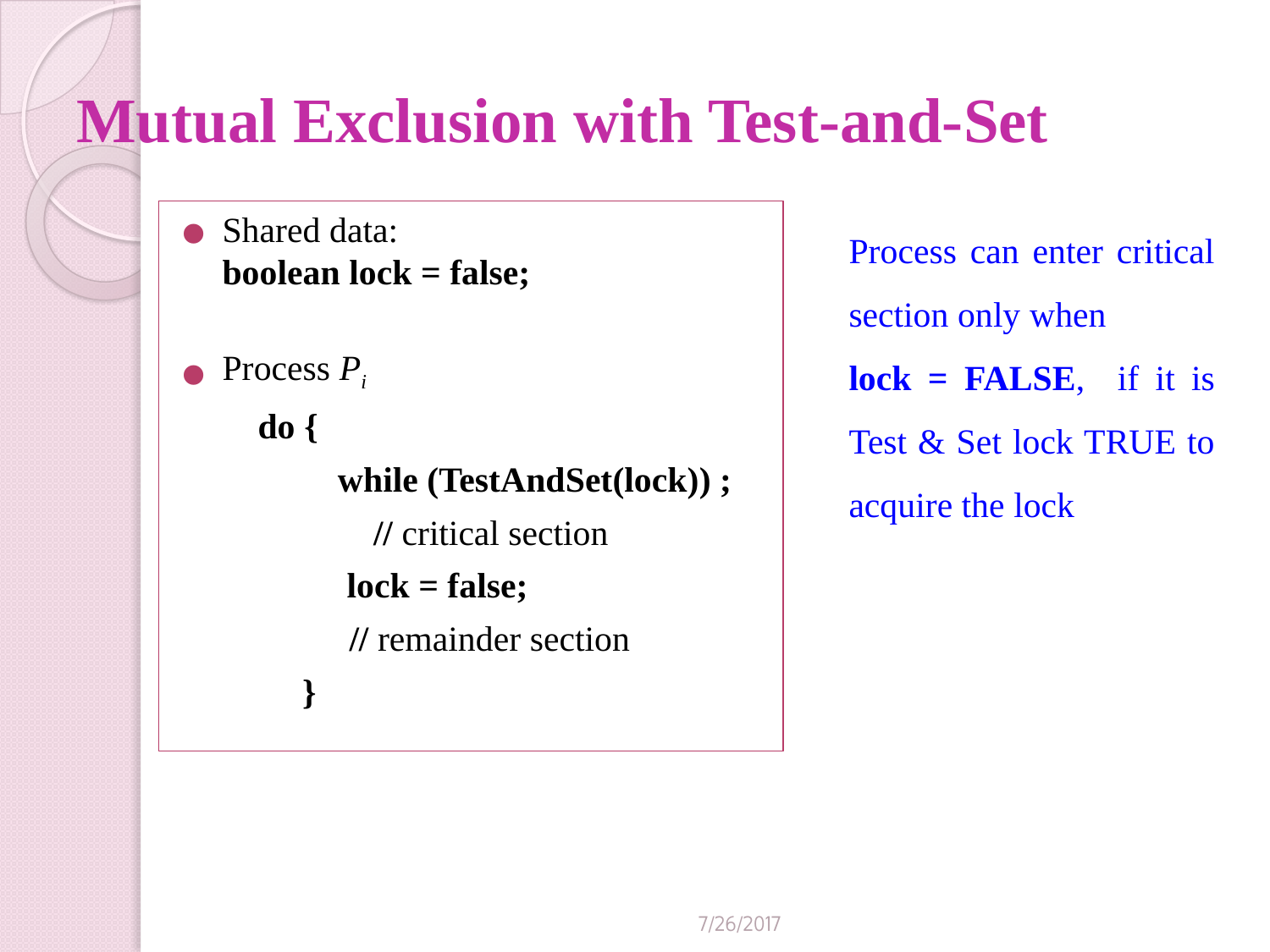

# Mutual Exclusion with Test-and-Set
Shared data:
boolean lock = false;
Process Pi
	    do {
	             while (TestAndSet(lock)) ;
	                 // critical section
	              lock = false;
		// remainder section
	         }
Process can enter critical section only when
lock = FALSE,  if it is Test & Set lock TRUE to acquire the lock

7/26/2017